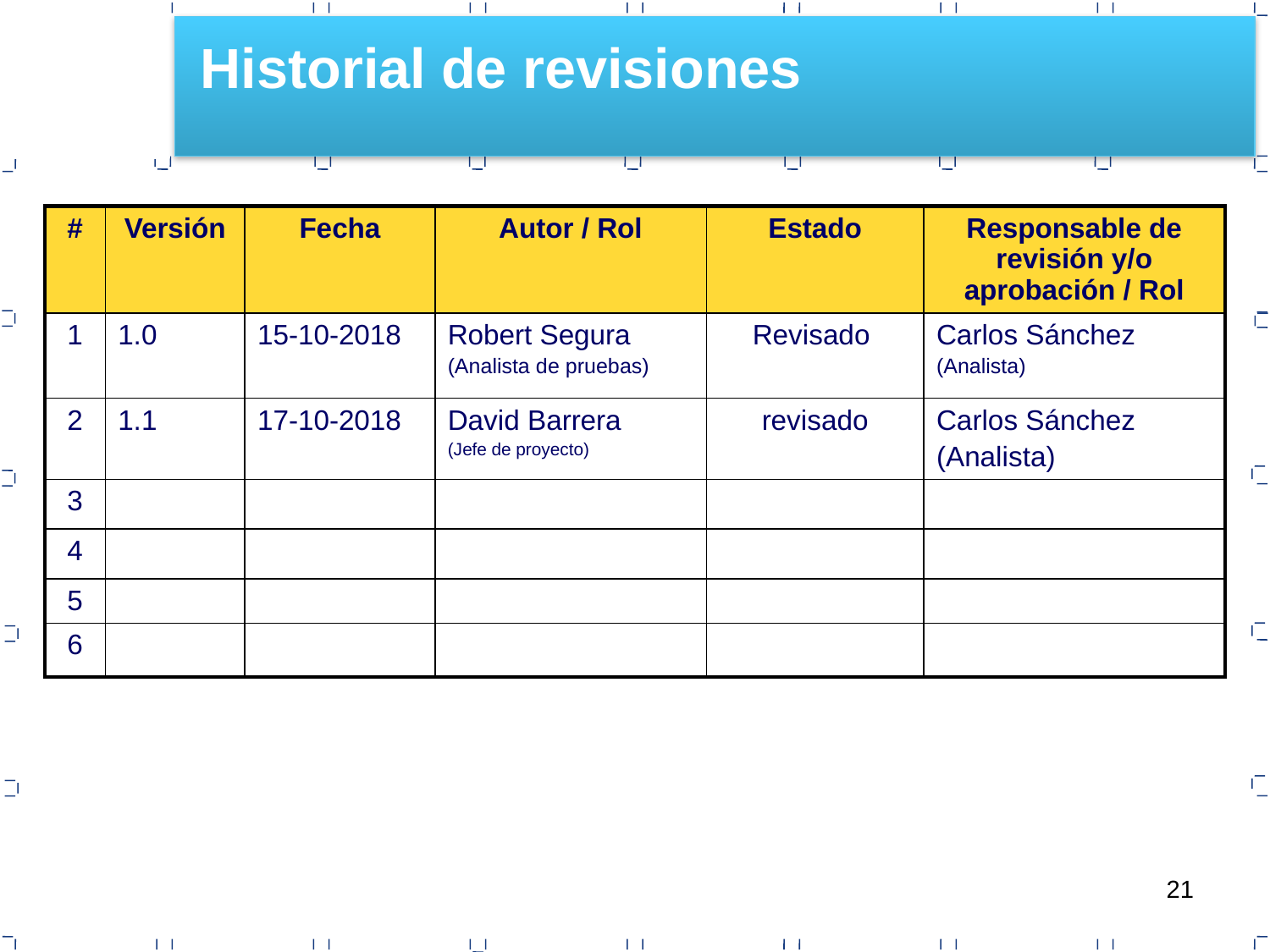

Historial de revisiones
| # | Versión | Fecha | Autor / Rol | Estado | Responsable de revisión y/o aprobación / Rol |
| --- | --- | --- | --- | --- | --- |
| 1 | 1.0 | 15-10-2018 | Robert Segura (Analista de pruebas) | Revisado | Carlos Sánchez (Analista) |
| 2 | 1.1 | 17-10-2018 | David Barrera (Jefe de proyecto) | revisado | Carlos Sánchez  (Analista) |
| 3 |  |  |  |  |  |
| 4 |  |  |  |  |  |
| 5 |  |  |  |  |  |
| 6 |  |  |  |  |  |